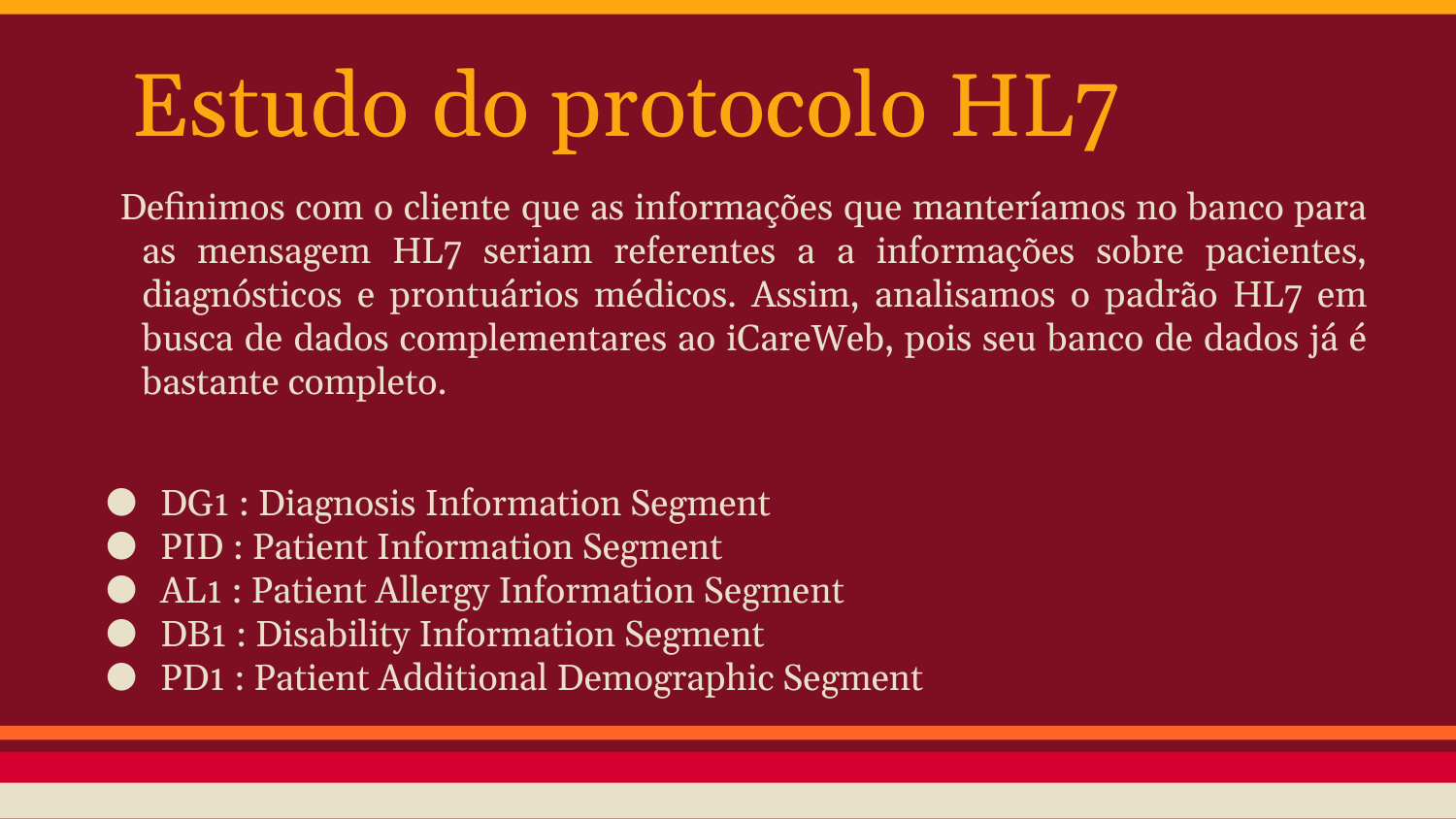

# Estudo do protocolo HL7
Definimos com o cliente que as informações que manteríamos no banco para as mensagem HL7 seriam referentes a a informações sobre pacientes, diagnósticos e prontuários médicos. Assim, analisamos o padrão HL7 em busca de dados complementares ao iCareWeb, pois seu banco de dados já é bastante completo.

DG1 : Diagnosis Information Segment
PID : Patient Information Segment
AL1 : Patient Allergy Information Segment
DB1 : Disability Information Segment
PD1 : Patient Additional Demographic Segment